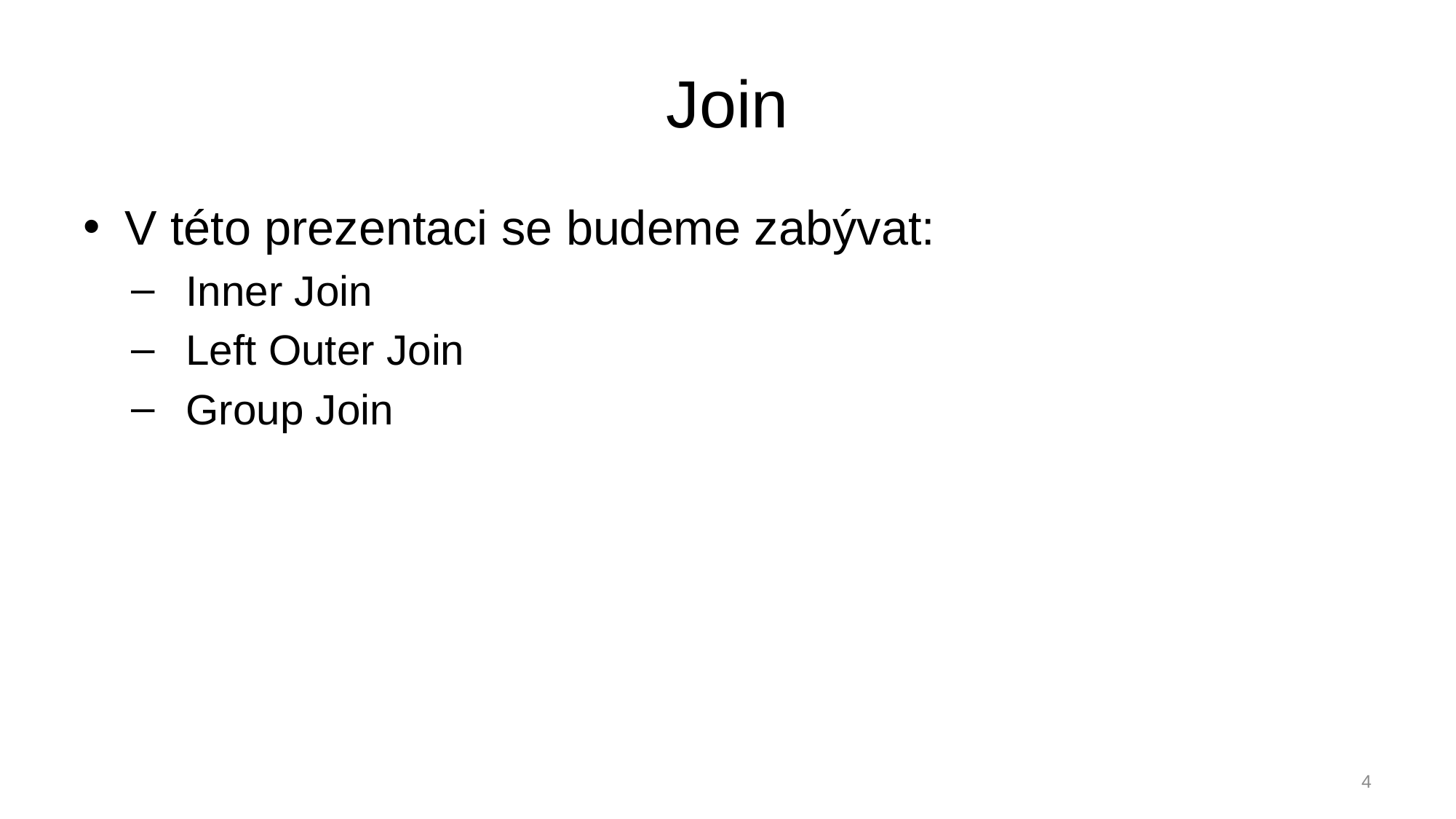

# Join
V této prezentaci se budeme zabývat:
Inner Join
Left Outer Join
Group Join
4